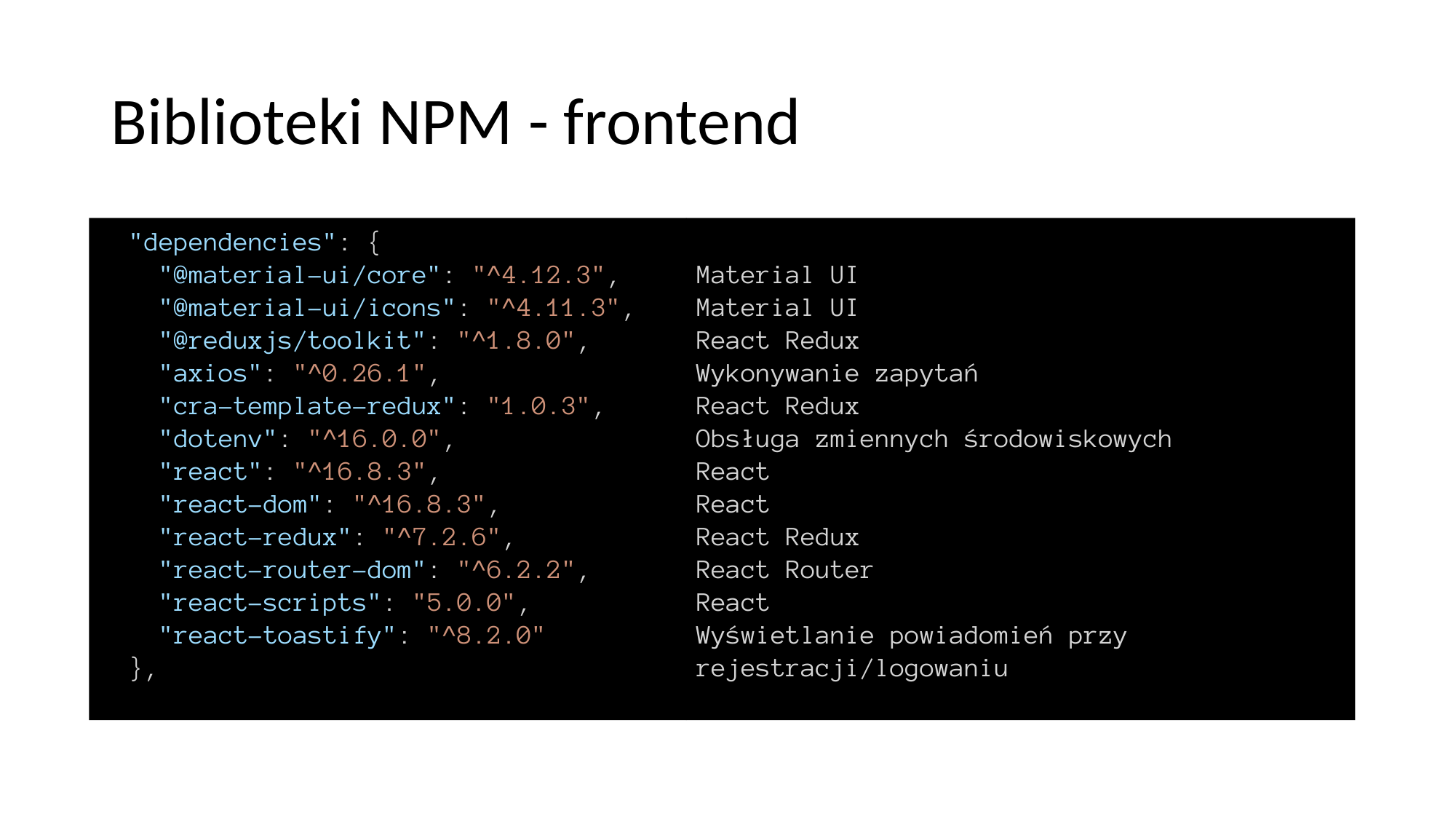

# Biblioteki NPM - frontend
  "dependencies": {
    "@material-ui/core": "^4.12.3",
    "@material-ui/icons": "^4.11.3",
    "@reduxjs/toolkit": "^1.8.0",
    "axios": "^0.26.1",
    "cra-template-redux": "1.0.3",
    "dotenv": "^16.0.0",
    "react": "^16.8.3",
    "react-dom": "^16.8.3",
    "react-redux": "^7.2.6",
    "react-router-dom": "^6.2.2",
    "react-scripts": "5.0.0",
    "react-toastify": "^8.2.0"
  },

Material UI
Material UI
React Redux
Wykonywanie zapytań
React Redux
Obsługa zmiennych środowiskowych
React
React
React Redux
React Router
React
Wyświetlanie powiadomień przy 	rejestracji/logowaniu